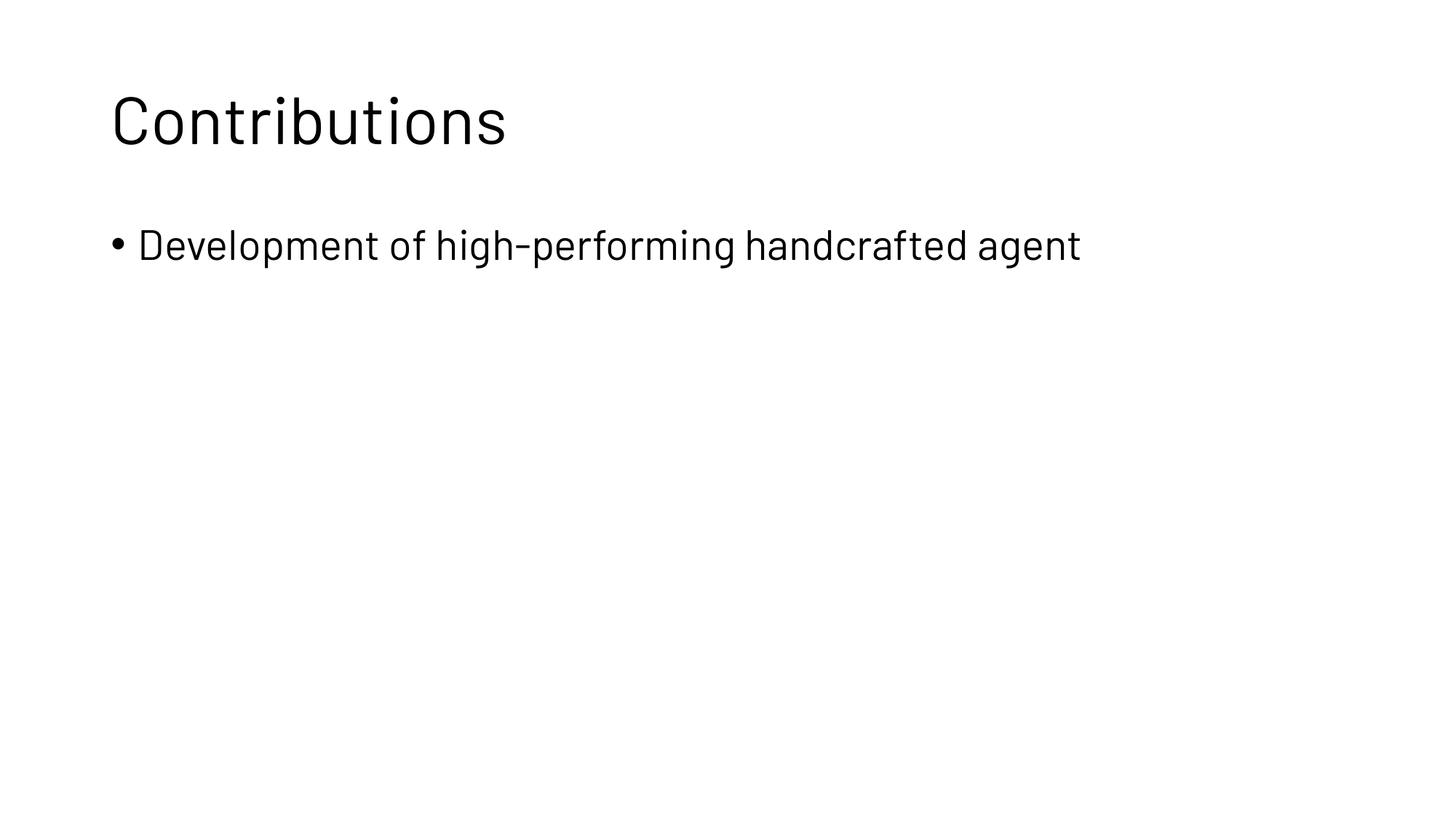

# Contributions
Development of high-performing handcrafted agent